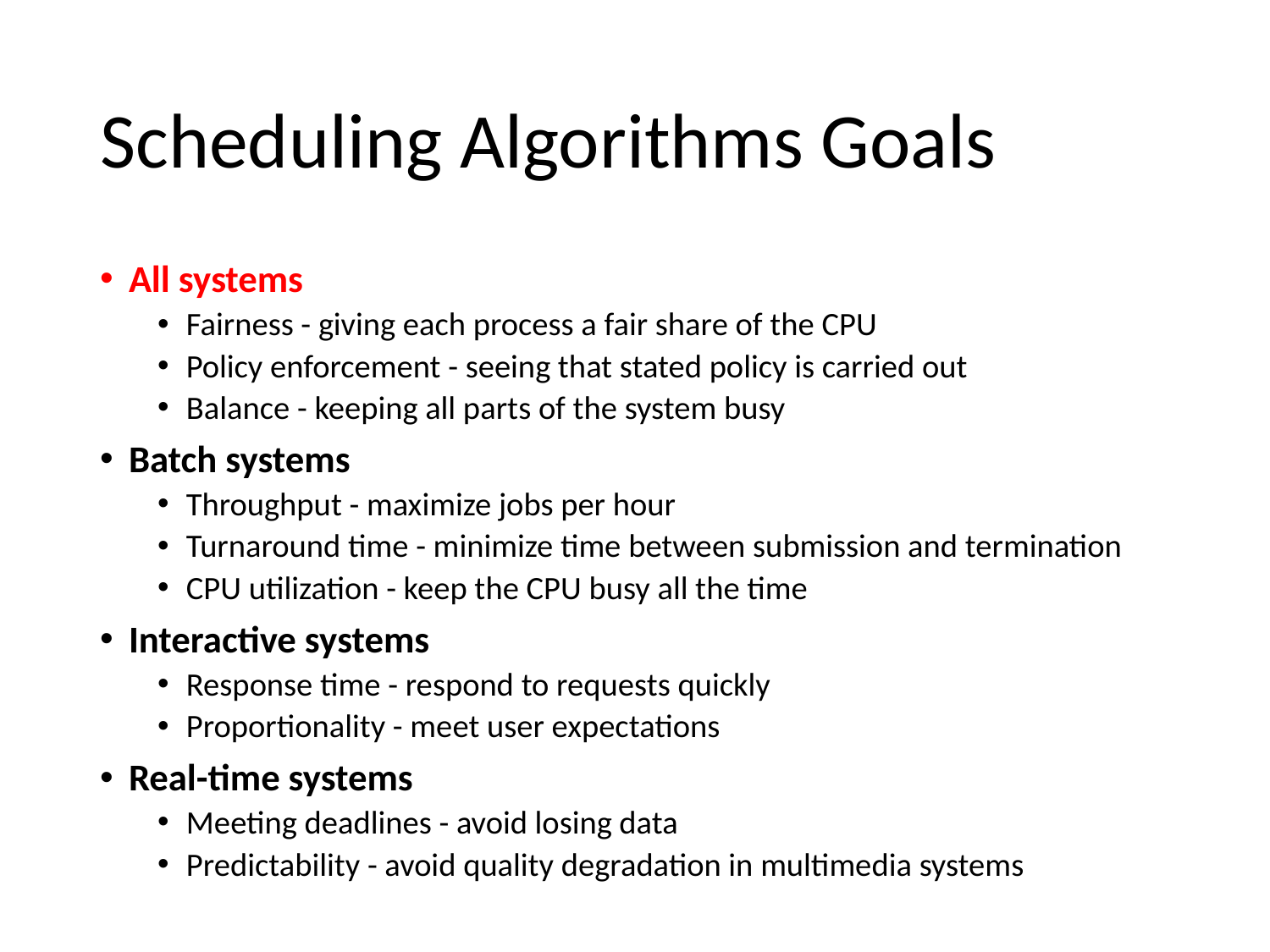

# Scheduling Algorithms Goals
All systems
Fairness - giving each process a fair share of the CPU
Policy enforcement - seeing that stated policy is carried out
Balance - keeping all parts of the system busy
Batch systems
Throughput - maximize jobs per hour
Turnaround time - minimize time between submission and termination
CPU utilization - keep the CPU busy all the time
Interactive systems
Response time - respond to requests quickly
Proportionality - meet user expectations
Real-time systems
Meeting deadlines - avoid losing data
Predictability - avoid quality degradation in multimedia systems